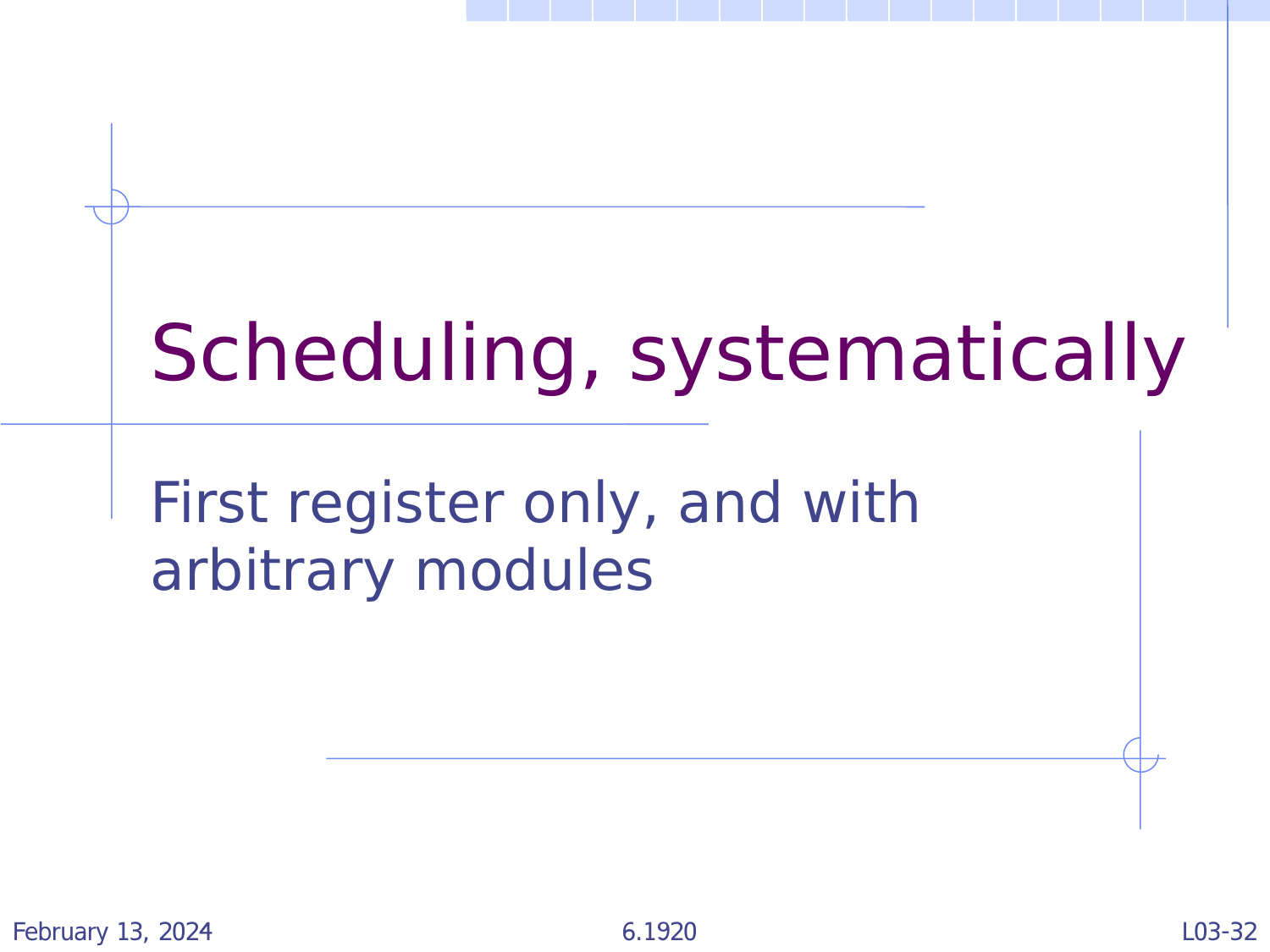

# Scheduling, systematically
First register only, and with arbitrary modules
February 13, 2024
6.1920
L03-32